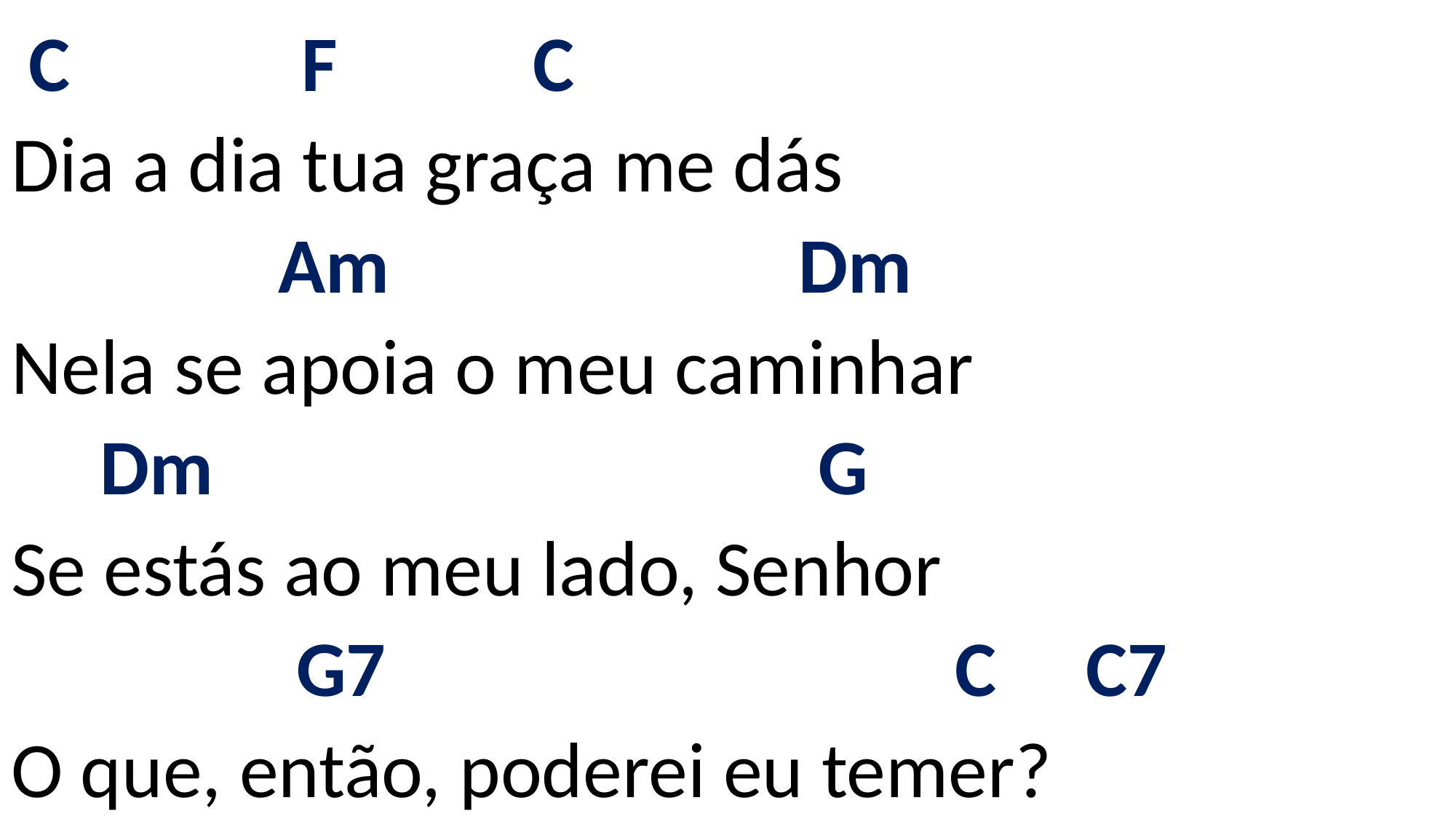

# C             F           C Dia a dia tua graça me dás Am                       Dm Nela se apoia o meu caminhar Dm                                  G Se estás ao meu lado, Senhor G7                                C     C7 O que, então, poderei eu temer?